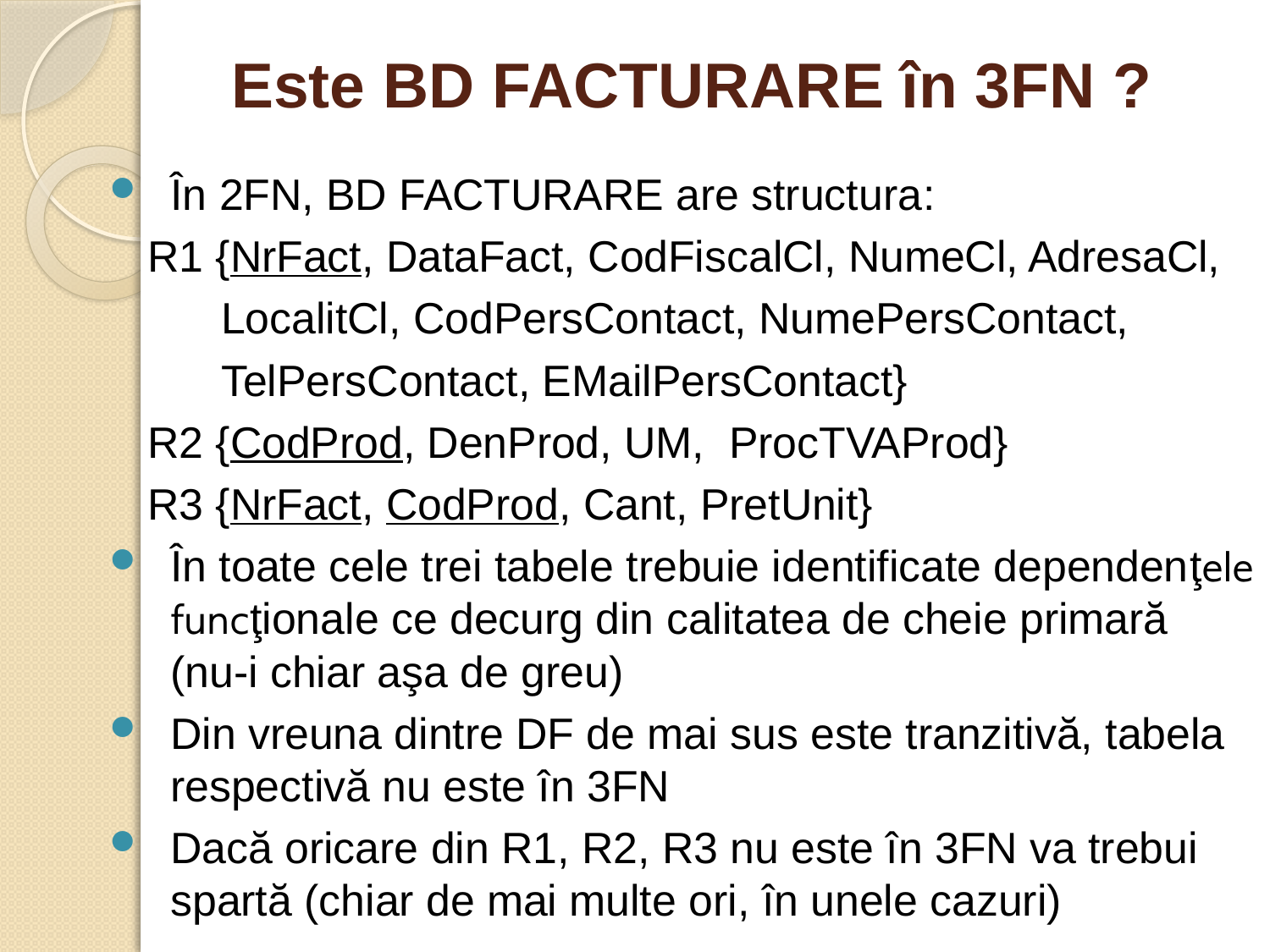

# Este BD FACTURARE în 3FN ?
În 2FN, BD FACTURARE are structura:
    R1 {NrFact, DataFact, CodFiscalCl, NumeCl, AdresaCl,
          LocalitCl, CodPersContact, NumePersContact,
          TelPersContact, EMailPersContact}
    R2 {CodProd, DenProd, UM,  ProcTVAProd}
    R3 {NrFact, CodProd, Cant, PretUnit}
În toate cele trei tabele trebuie identificate dependenţele funcţionale ce decurg din calitatea de cheie primară (nu-i chiar aşa de greu)
Din vreuna dintre DF de mai sus este tranzitivă, tabela respectivă nu este în 3FN
Dacă oricare din R1, R2, R3 nu este în 3FN va trebui spartă (chiar de mai multe ori, în unele cazuri)